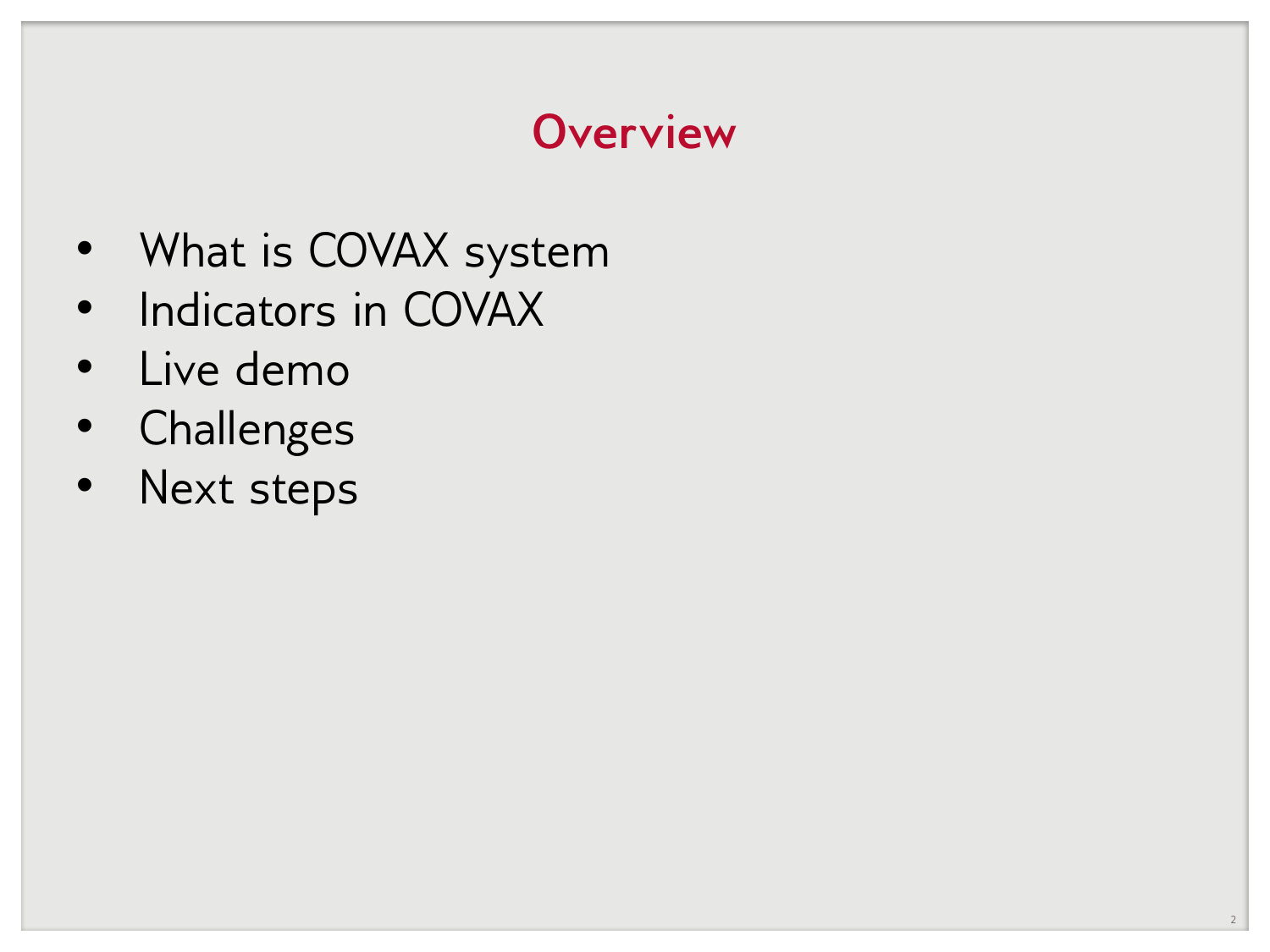

# Overview
What is COVAX system
Indicators in COVAX
Live demo
Challenges
Next steps

2